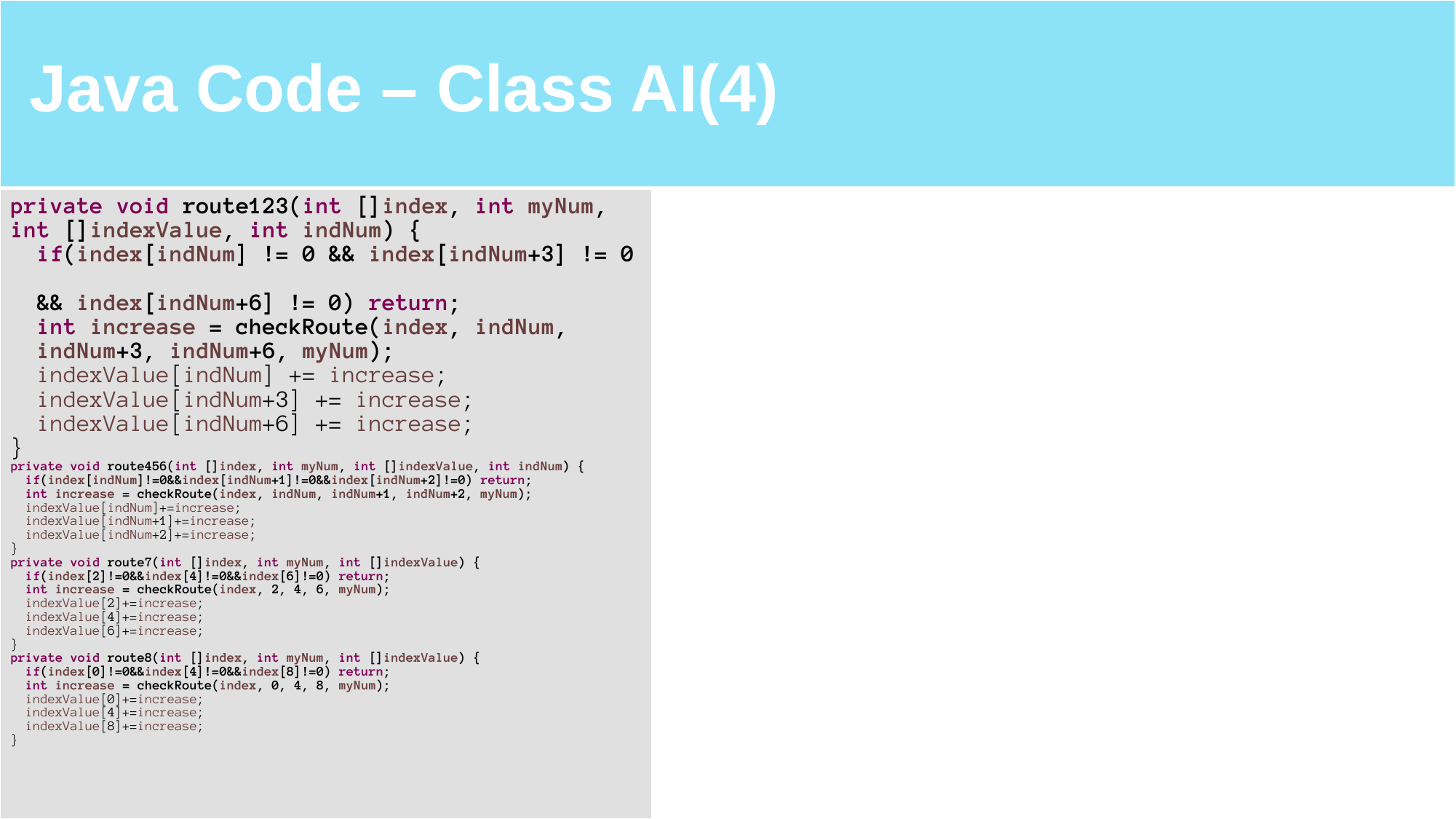

| Java Code – Class AI(4) |  |
| --- | --- |
| private void route123(int []index, int myNum, int []indexValue, int indNum) { if(index[indNum] != 0 && index[indNum+3] != 0 && index[indNum+6] != 0) return; int increase = checkRoute(index, indNum, indNum+3, indNum+6, myNum); indexValue[indNum] += increase; indexValue[indNum+3] += increase; indexValue[indNum+6] += increase; } private void route456(int []index, int myNum, int []indexValue, int indNum) { if(index[indNum]!=0&&index[indNum+1]!=0&&index[indNum+2]!=0) return; int increase = checkRoute(index, indNum, indNum+1, indNum+2, myNum); indexValue[indNum]+=increase; indexValue[indNum+1]+=increase; indexValue[indNum+2]+=increase; } private void route7(int []index, int myNum, int []indexValue) { if(index[2]!=0&&index[4]!=0&&index[6]!=0) return; int increase = checkRoute(index, 2, 4, 6, myNum); indexValue[2]+=increase; indexValue[4]+=increase; indexValue[6]+=increase; } private void route8(int []index, int myNum, int []indexValue) { if(index[0]!=0&&index[4]!=0&&index[8]!=0) return; int increase = checkRoute(index, 0, 4, 8, myNum); indexValue[0]+=increase; indexValue[4]+=increase; indexValue[8]+=increase; } |  |